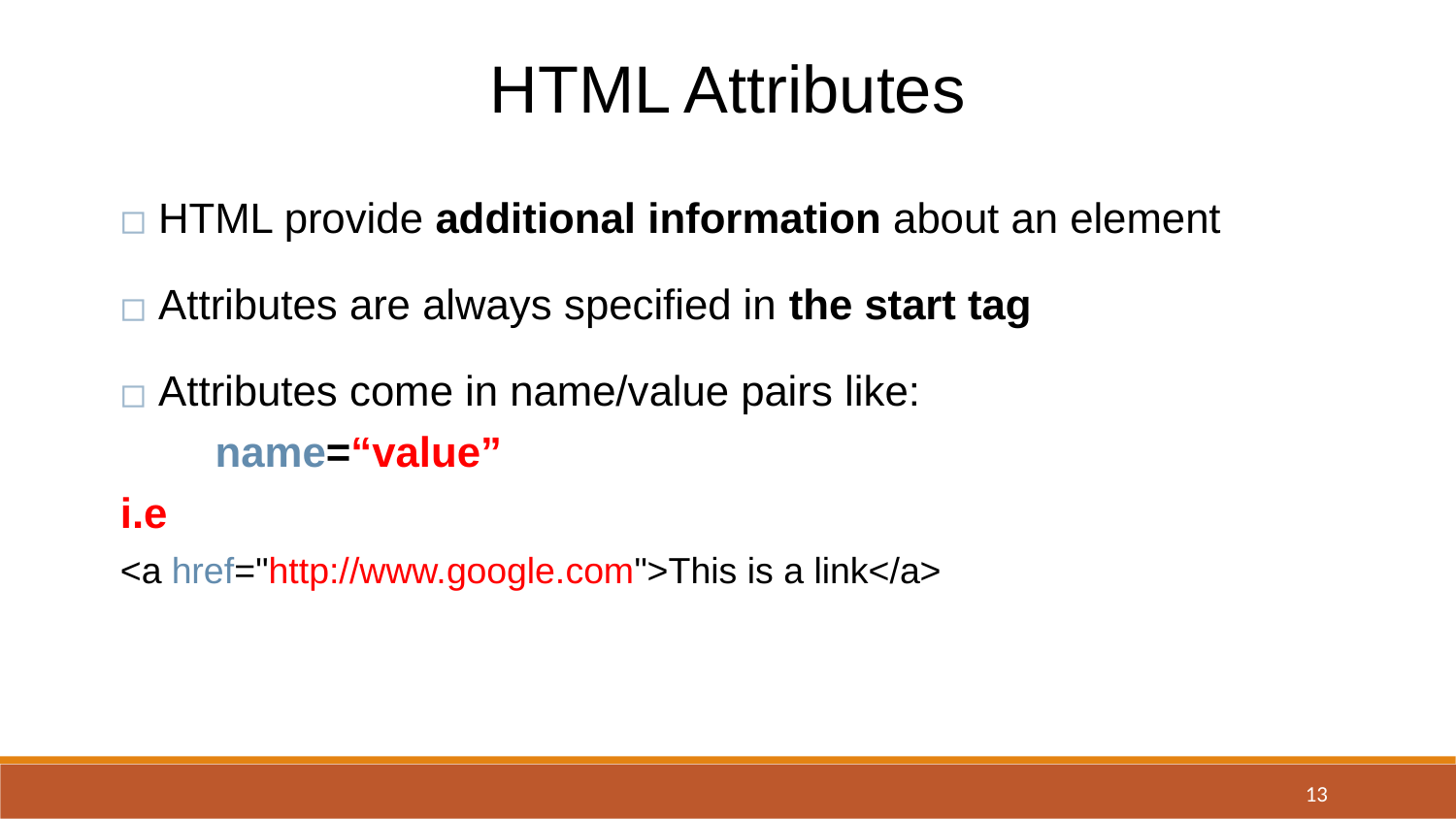

HTML Attributes
HTML provide additional information about an element
Attributes are always specified in the start tag
Attributes come in name/value pairs like:
        name=“value”
i.e
<a href="http://www.google.com">This is a link</a>
13